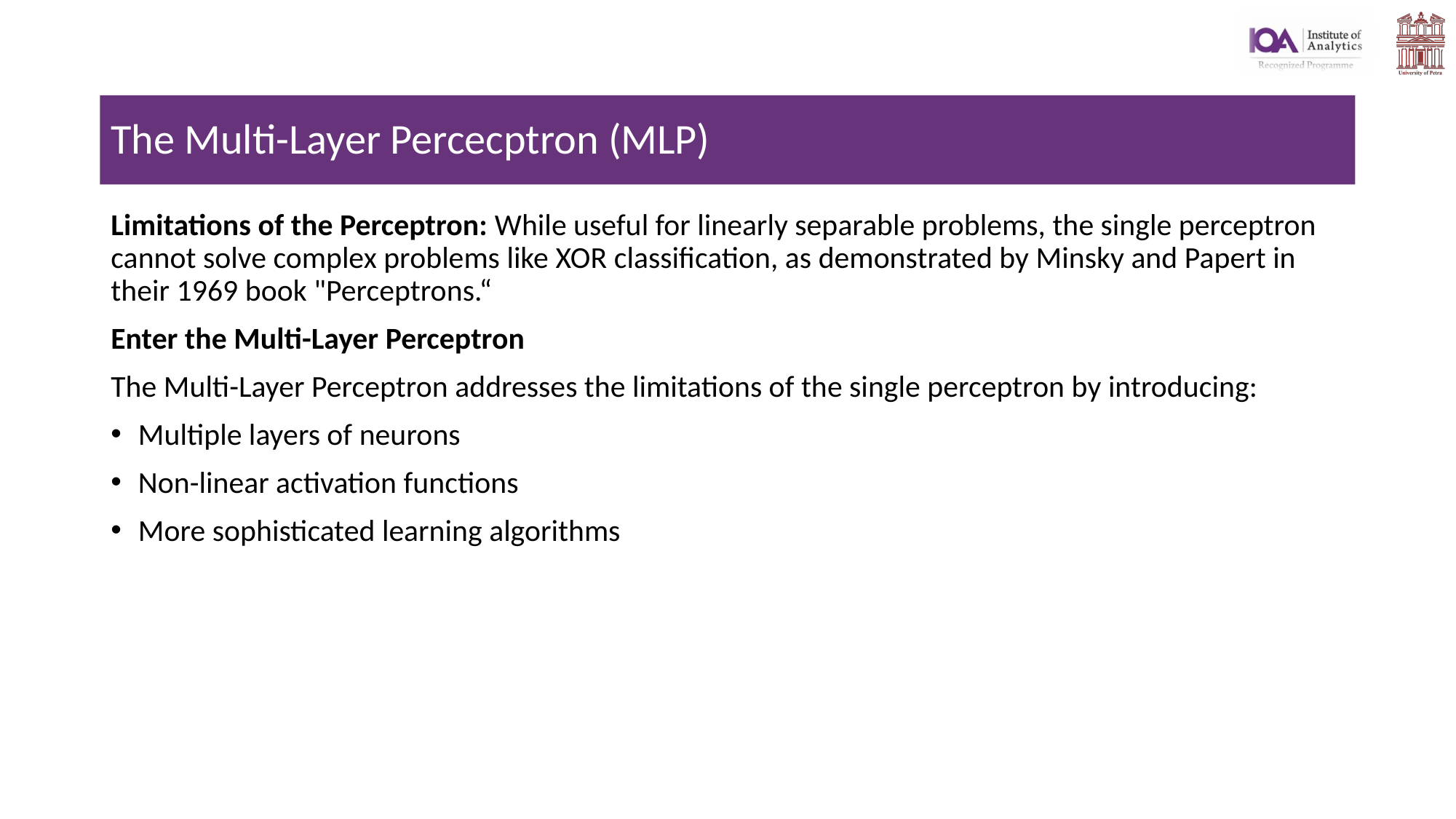

# The Multi-Layer Percecptron (MLP)
Limitations of the Perceptron: While useful for linearly separable problems, the single perceptron cannot solve complex problems like XOR classification, as demonstrated by Minsky and Papert in their 1969 book "Perceptrons.“
Enter the Multi-Layer Perceptron
The Multi-Layer Perceptron addresses the limitations of the single perceptron by introducing:
Multiple layers of neurons
Non-linear activation functions
More sophisticated learning algorithms